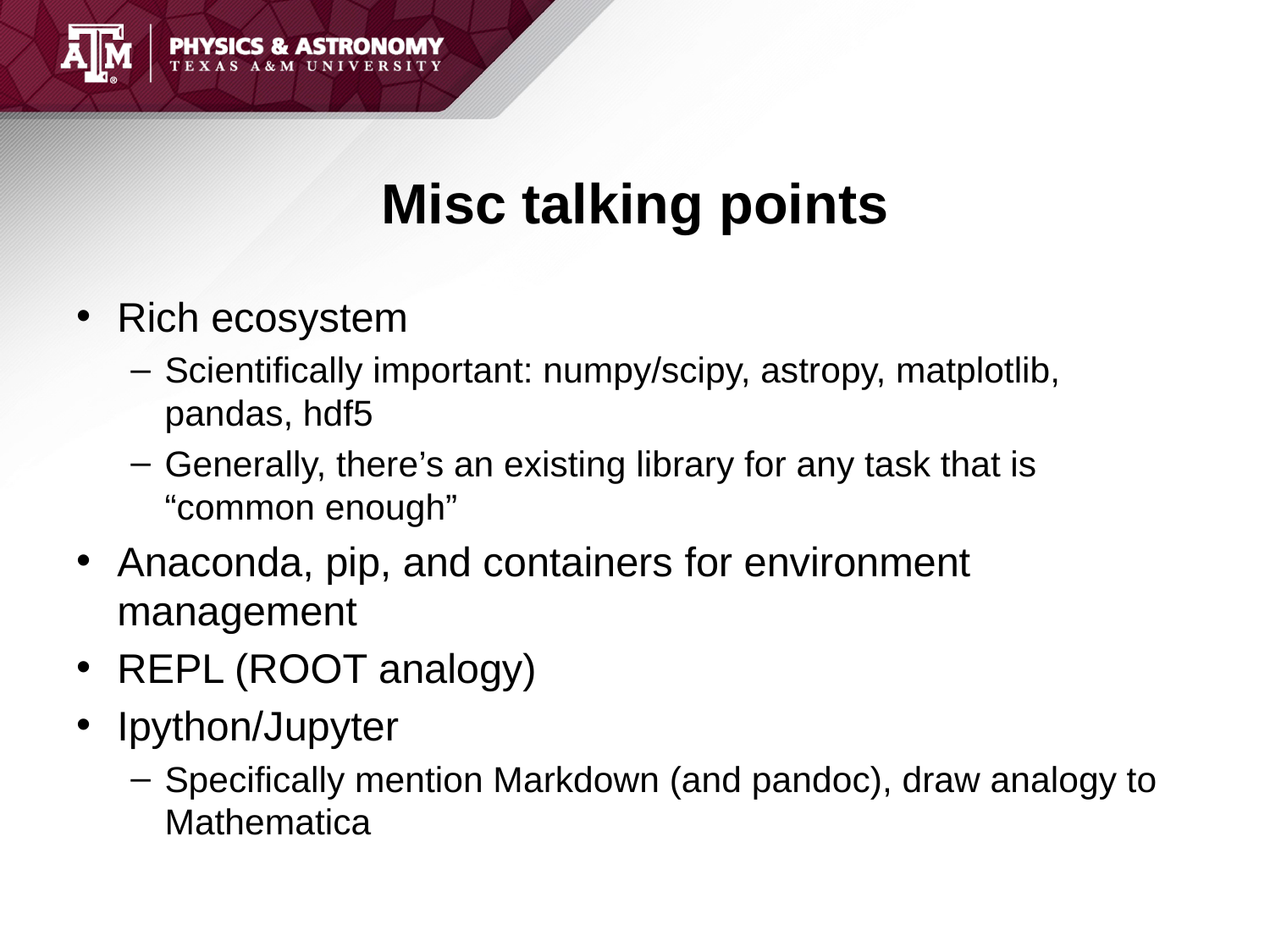

# Misc talking points
Rich ecosystem
Scientifically important: numpy/scipy, astropy, matplotlib, pandas, hdf5
Generally, there’s an existing library for any task that is “common enough”
Anaconda, pip, and containers for environment management
REPL (ROOT analogy)
Ipython/Jupyter
Specifically mention Markdown (and pandoc), draw analogy to Mathematica